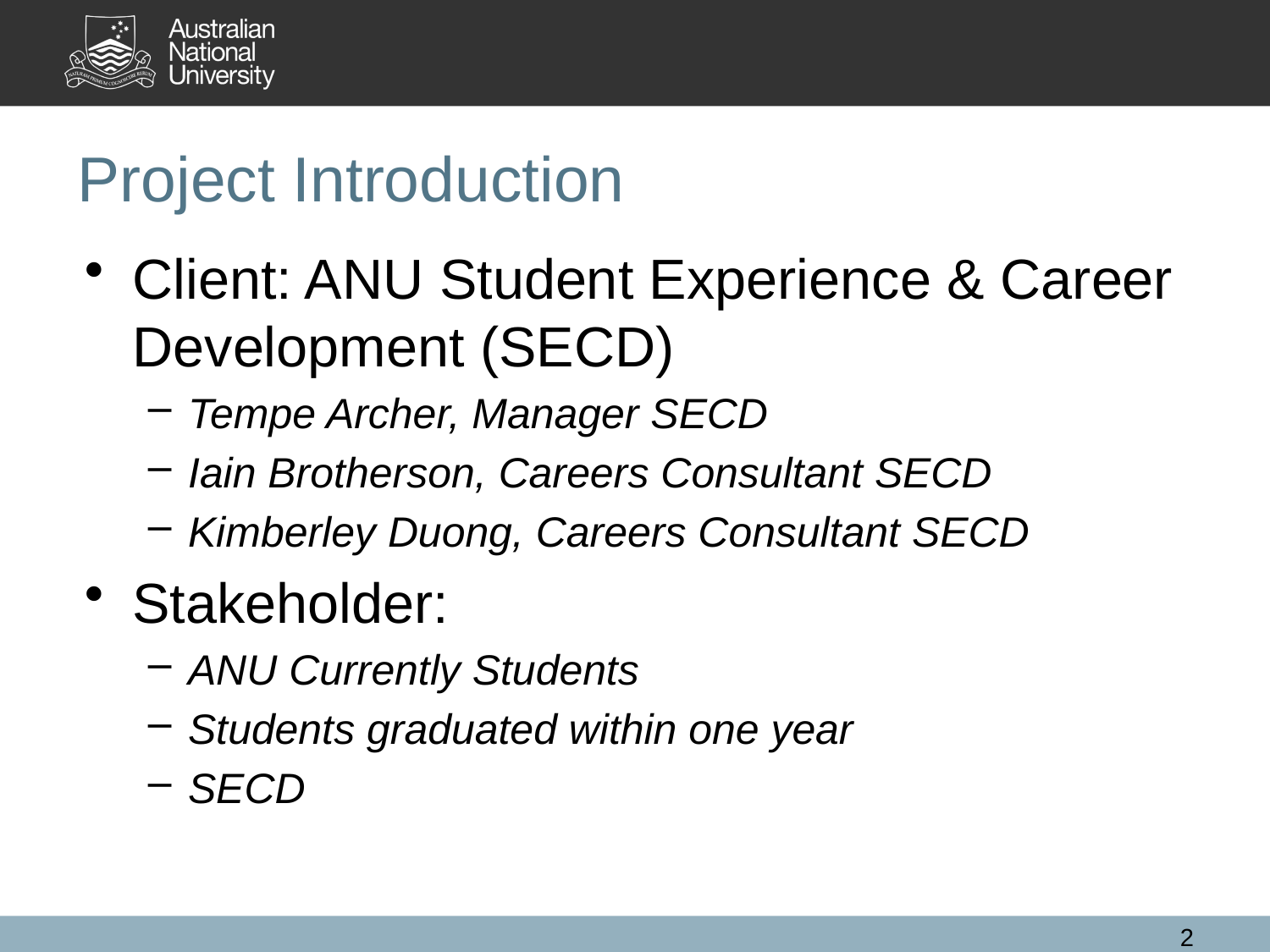

# Project Introduction
Client: ANU Student Experience & Career Development (SECD)
Tempe Archer, Manager SECD
Iain Brotherson, Careers Consultant SECD
Kimberley Duong, Careers Consultant SECD
Stakeholder:
ANU Currently Students
Students graduated within one year
SECD

2